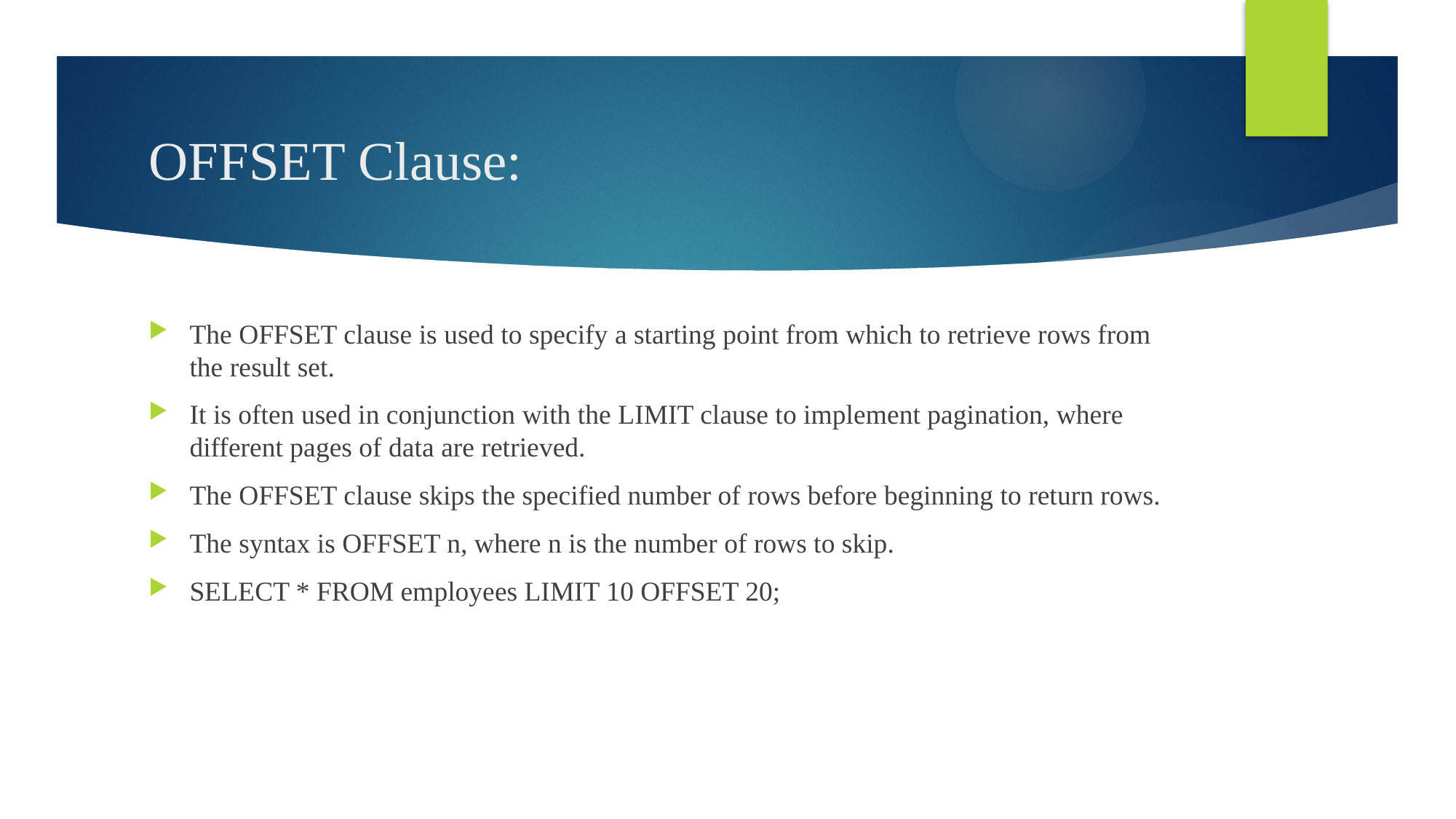

# OFFSET Clause:
The OFFSET clause is used to specify a starting point from which to retrieve rows from the result set.
It is often used in conjunction with the LIMIT clause to implement pagination, where different pages of data are retrieved.
The OFFSET clause skips the specified number of rows before beginning to return rows.
The syntax is OFFSET n, where n is the number of rows to skip.
SELECT * FROM employees LIMIT 10 OFFSET 20;